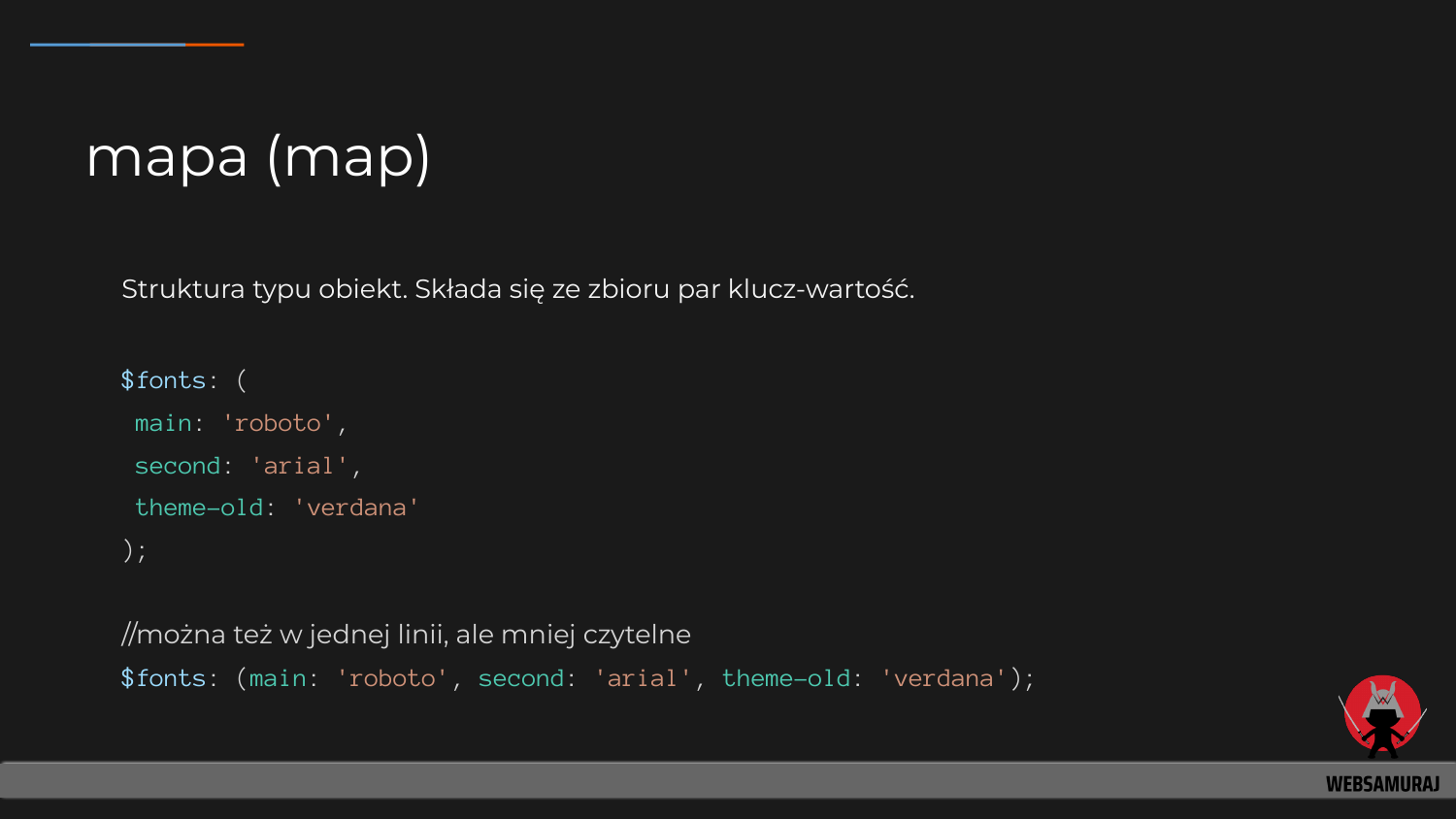

# mapa (map)
Struktura typu obiekt. Składa się ze zbioru par klucz-wartość.

$fonts: (
 main: 'roboto',
 second: 'arial',
 theme-old: 'verdana'
);

//można też w jednej linii, ale mniej czytelne
$fonts: (main: 'roboto', second: 'arial', theme-old: 'verdana');